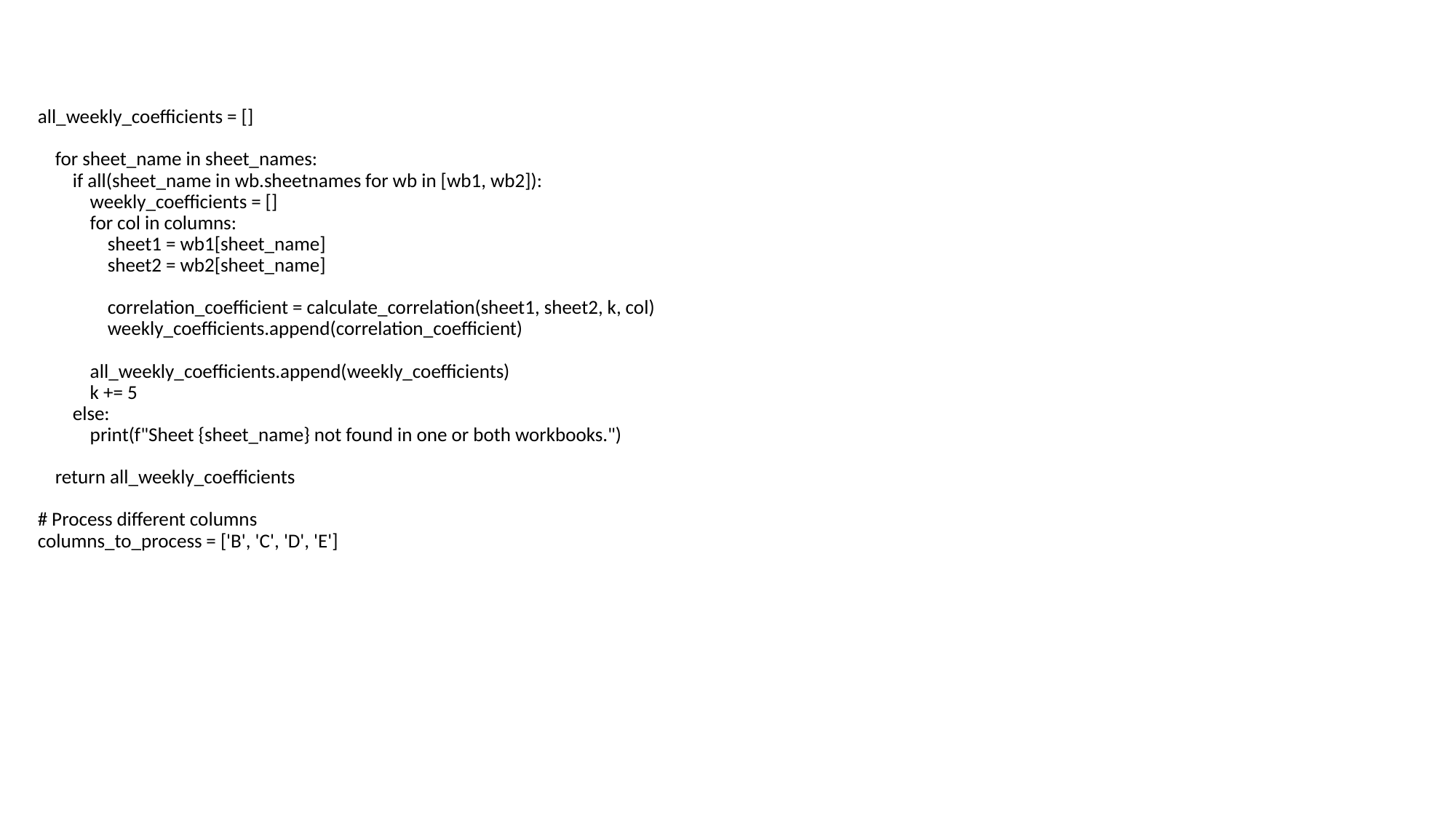

# all_weekly_coefficients = [] for sheet_name in sheet_names: if all(sheet_name in wb.sheetnames for wb in [wb1, wb2]): weekly_coefficients = [] for col in columns: sheet1 = wb1[sheet_name] sheet2 = wb2[sheet_name] correlation_coefficient = calculate_correlation(sheet1, sheet2, k, col) weekly_coefficients.append(correlation_coefficient) all_weekly_coefficients.append(weekly_coefficients) k += 5 else: print(f"Sheet {sheet_name} not found in one or both workbooks.") return all_weekly_coefficients # Process different columns columns_to_process = ['B', 'C', 'D', 'E']